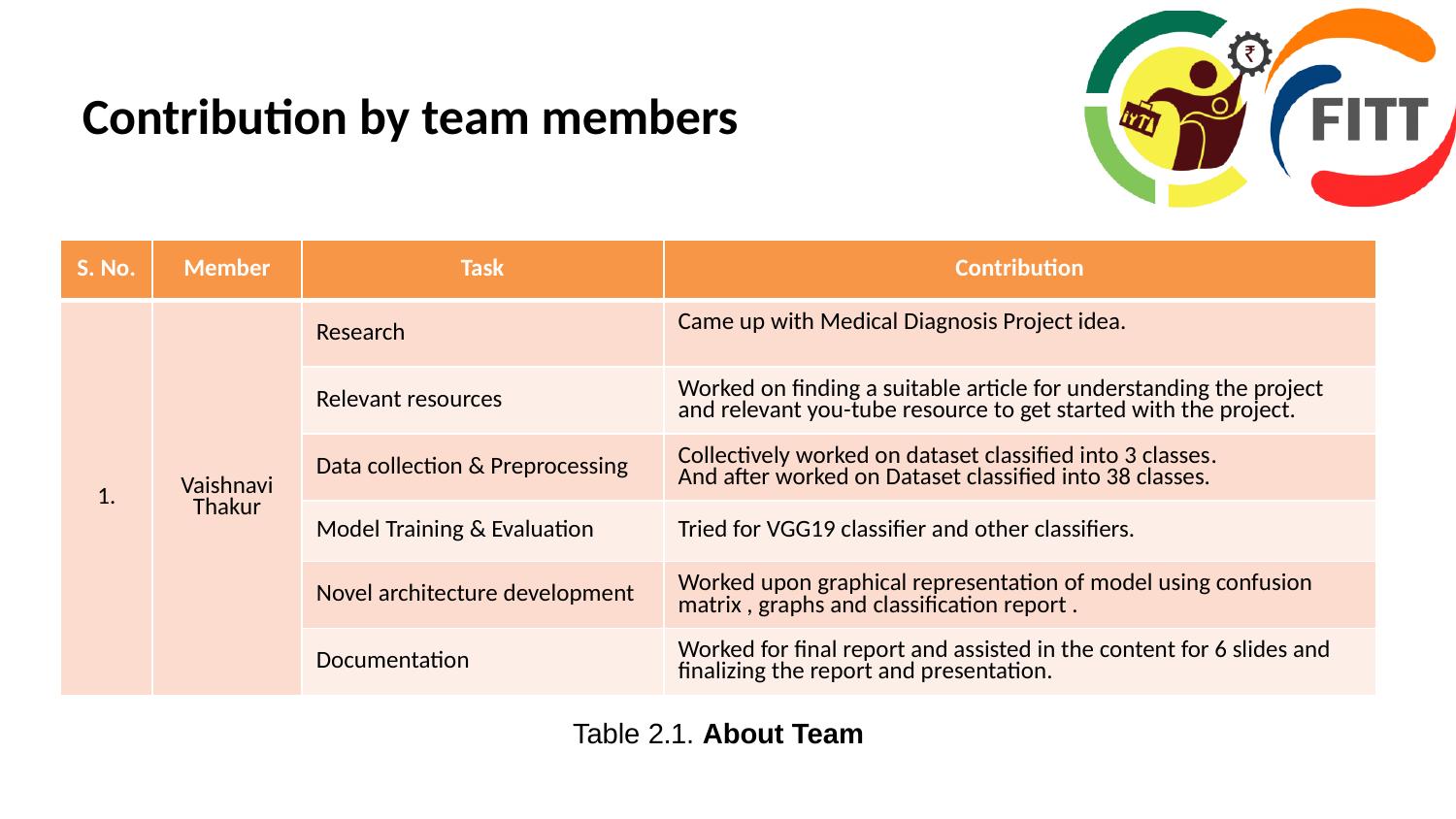

# Contribution by team members
| S. No. | Member | Task | Contribution |
| --- | --- | --- | --- |
| 1. | Vaishnavi Thakur | Research | Came up with Medical Diagnosis Project idea. |
|  |  | Relevant resources | Worked on finding a suitable article for understanding the project and relevant you-tube resource to get started with the project. |
|  |  | Data collection & Preprocessing | Collectively worked on dataset classified into 3 classes. And after worked on Dataset classified into 38 classes. |
|  |  | Model Training & Evaluation | Tried for VGG19 classifier and other classifiers. |
|  |  | Novel architecture development | Worked upon graphical representation of model using confusion matrix , graphs and classification report . |
|  |  | Documentation | Worked for final report and assisted in the content for 6 slides and finalizing the report and presentation. |
Table 2.1. About Team
4